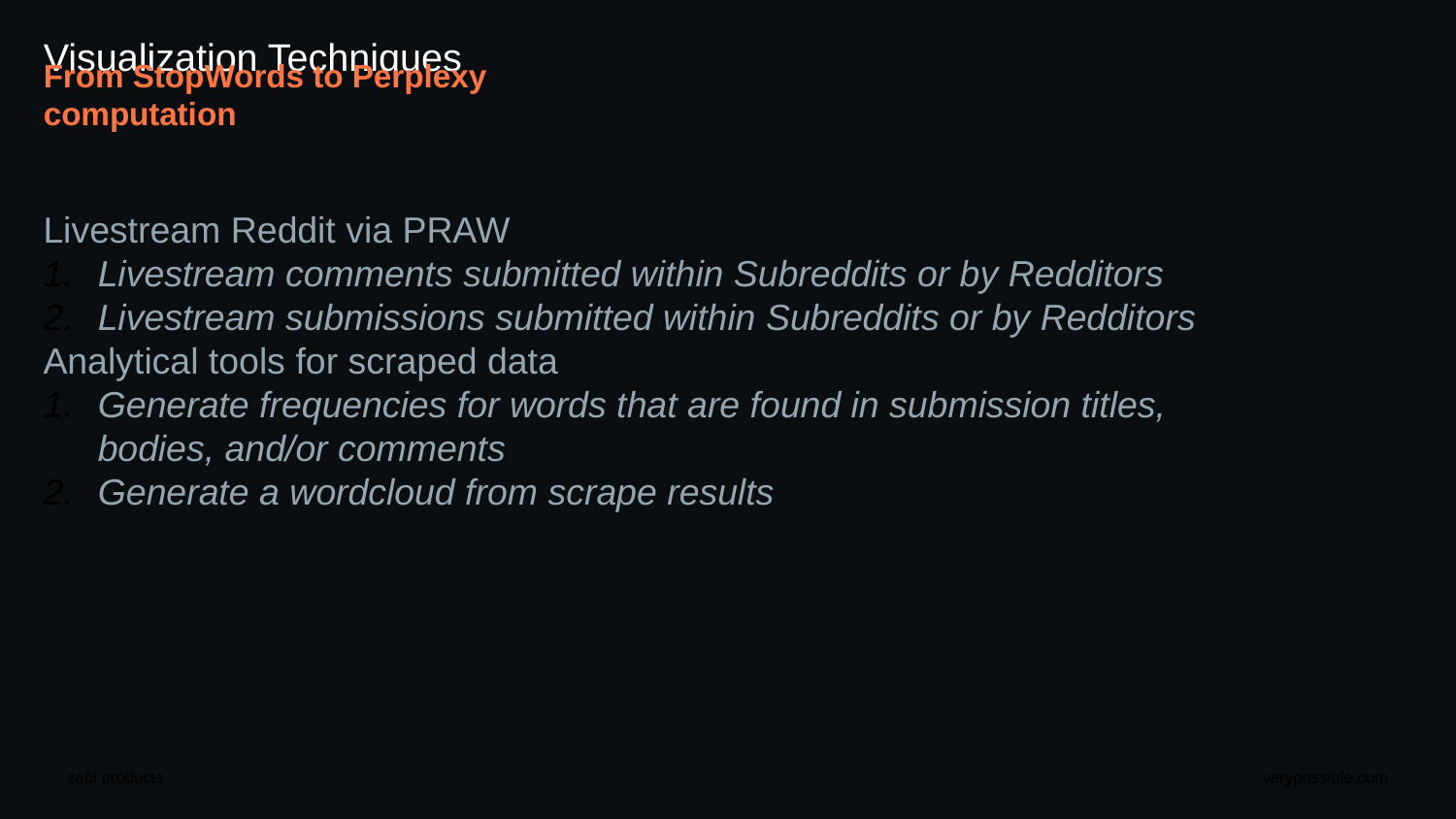

Visualization Techniques
From StopWords to Perplexy computation

Livestream Reddit via PRAW
Livestream comments submitted within Subreddits or by Redditors
Livestream submissions submitted within Subreddits or by Redditors
Analytical tools for scraped data
Generate frequencies for words that are found in submission titles, bodies, and/or comments
Generate a wordcloud from scrape results

zobi products
verypossible.com